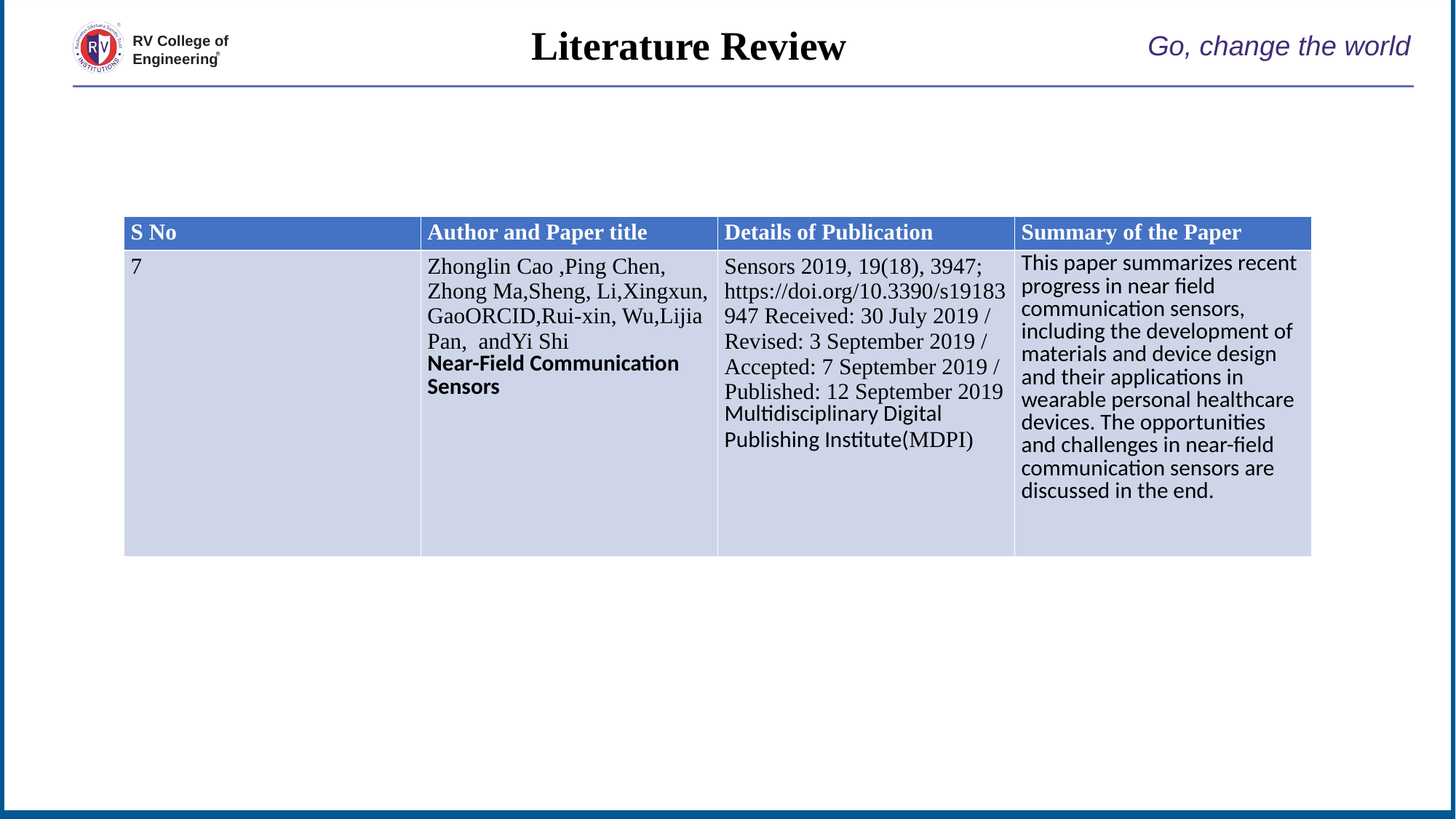

Literature Review

# Go, change the world
RV College of
Engineering

| S No | Author and Paper title | Details of Publication | Summary of the Paper |
| --- | --- | --- | --- |
| 7 | Zhonglin Cao ,Ping Chen, Zhong Ma,Sheng, Li,Xingxun, GaoORCID,Rui-xin, Wu,Lijia Pan, andYi Shi Near-Field Communication Sensors | Sensors 2019, 19(18), 3947; https://doi.org/10.3390/s19183947 Received: 30 July 2019 / Revised: 3 September 2019 / Accepted: 7 September 2019 / Published: 12 September 2019 Multidisciplinary Digital Publishing Institute(MDPI) | This paper summarizes recent progress in near field communication sensors, including the development of materials and device design and their applications in wearable personal healthcare devices. The opportunities and challenges in near-field communication sensors are discussed in the end. |